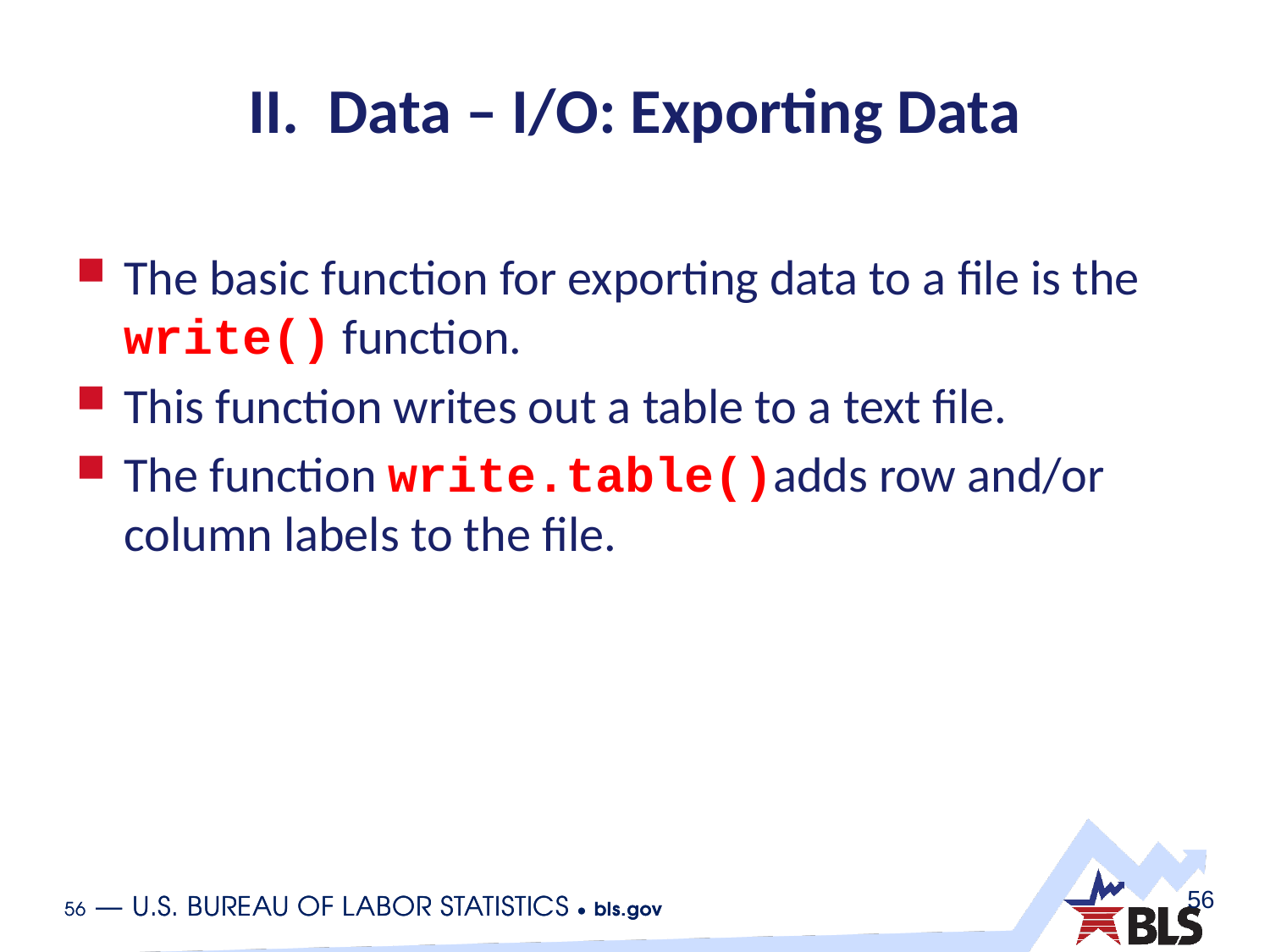

# II.  Data – I/O: Exporting Data
The basic function for exporting data to a file is the write() function.
This function writes out a table to a text file.
The function write.table()adds row and/or column labels to the file.
56